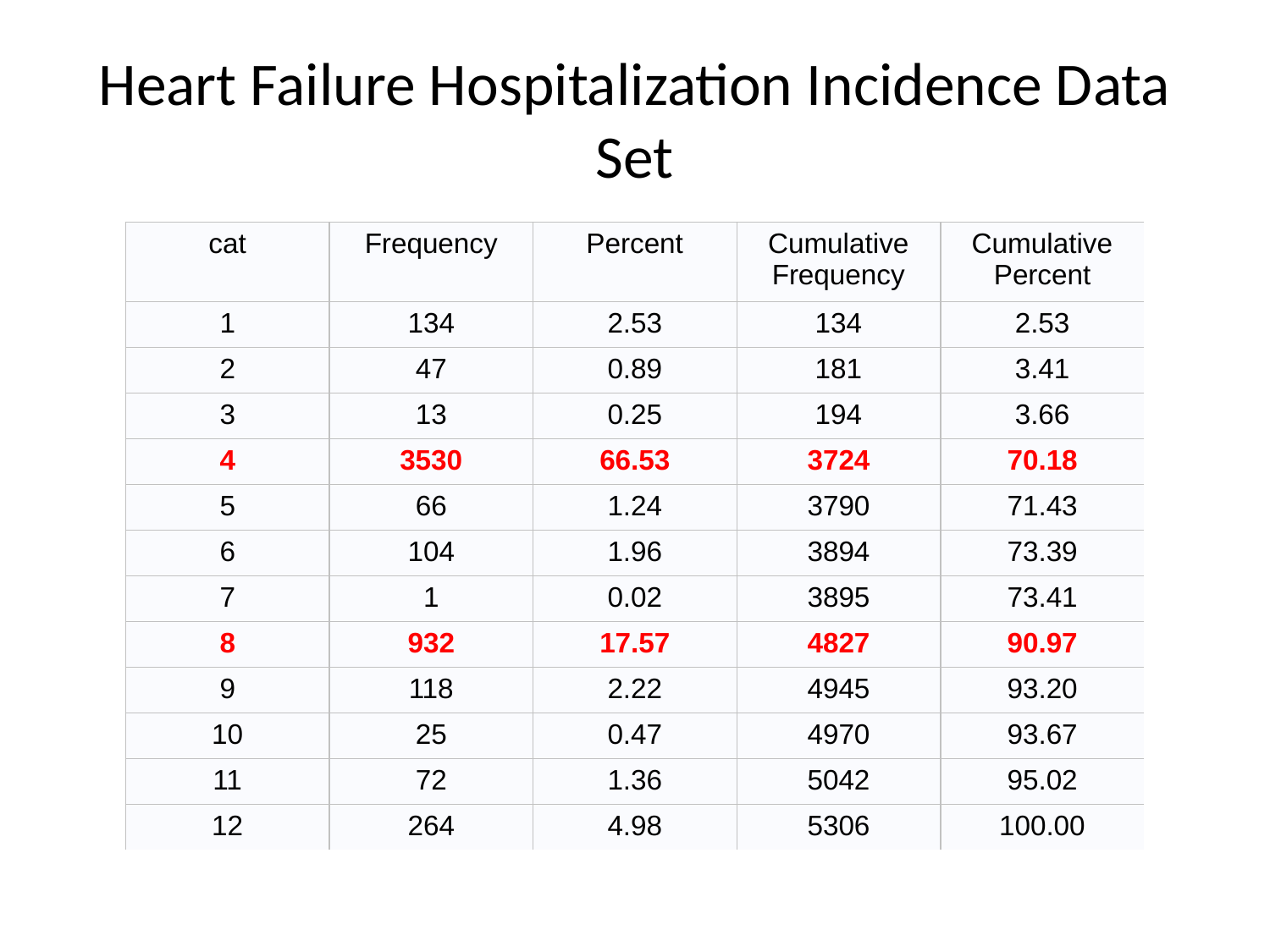

# Heart Failure Hospitalization Incidence Data Set

| cat | Frequency | Percent | Cumulative Frequency | Cumulative Percent |
| --- | --- | --- | --- | --- |
| 1 | 134 | 2.53 | 134 | 2.53 |
| 2 | 47 | 0.89 | 181 | 3.41 |
| 3 | 13 | 0.25 | 194 | 3.66 |
| 4 | 3530 | 66.53 | 3724 | 70.18 |
| 5 | 66 | 1.24 | 3790 | 71.43 |
| 6 | 104 | 1.96 | 3894 | 73.39 |
| 7 | 1 | 0.02 | 3895 | 73.41 |
| 8 | 932 | 17.57 | 4827 | 90.97 |
| 9 | 118 | 2.22 | 4945 | 93.20 |
| 10 | 25 | 0.47 | 4970 | 93.67 |
| 11 | 72 | 1.36 | 5042 | 95.02 |
| 12 | 264 | 4.98 | 5306 | 100.00 |